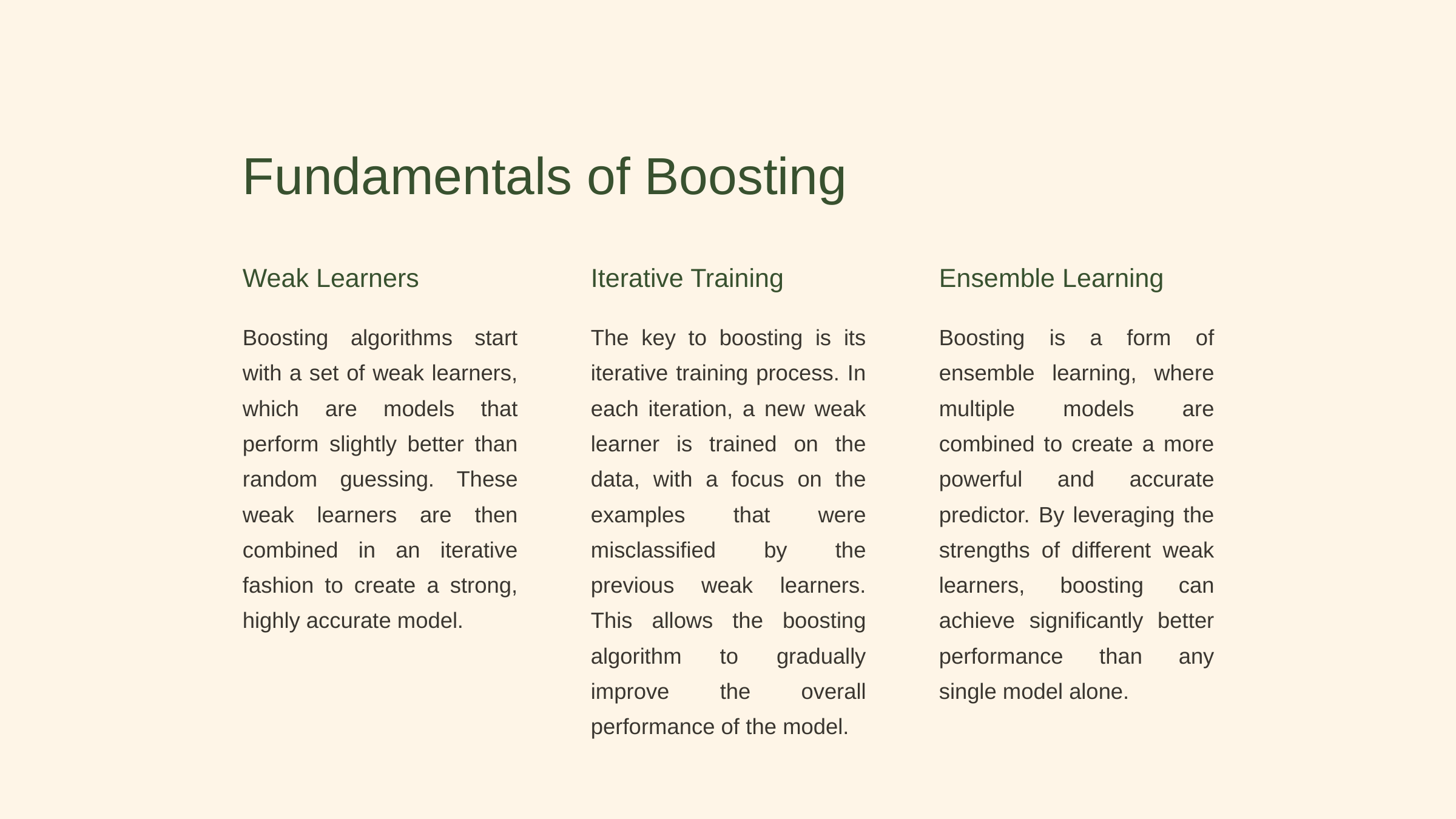

Fundamentals of Boosting
Weak Learners
Iterative Training
Ensemble Learning
Boosting algorithms start with a set of weak learners, which are models that perform slightly better than random guessing. These weak learners are then combined in an iterative fashion to create a strong, highly accurate model.
The key to boosting is its iterative training process. In each iteration, a new weak learner is trained on the data, with a focus on the examples that were misclassified by the previous weak learners. This allows the boosting algorithm to gradually improve the overall performance of the model.
Boosting is a form of ensemble learning, where multiple models are combined to create a more powerful and accurate predictor. By leveraging the strengths of different weak learners, boosting can achieve significantly better performance than any single model alone.